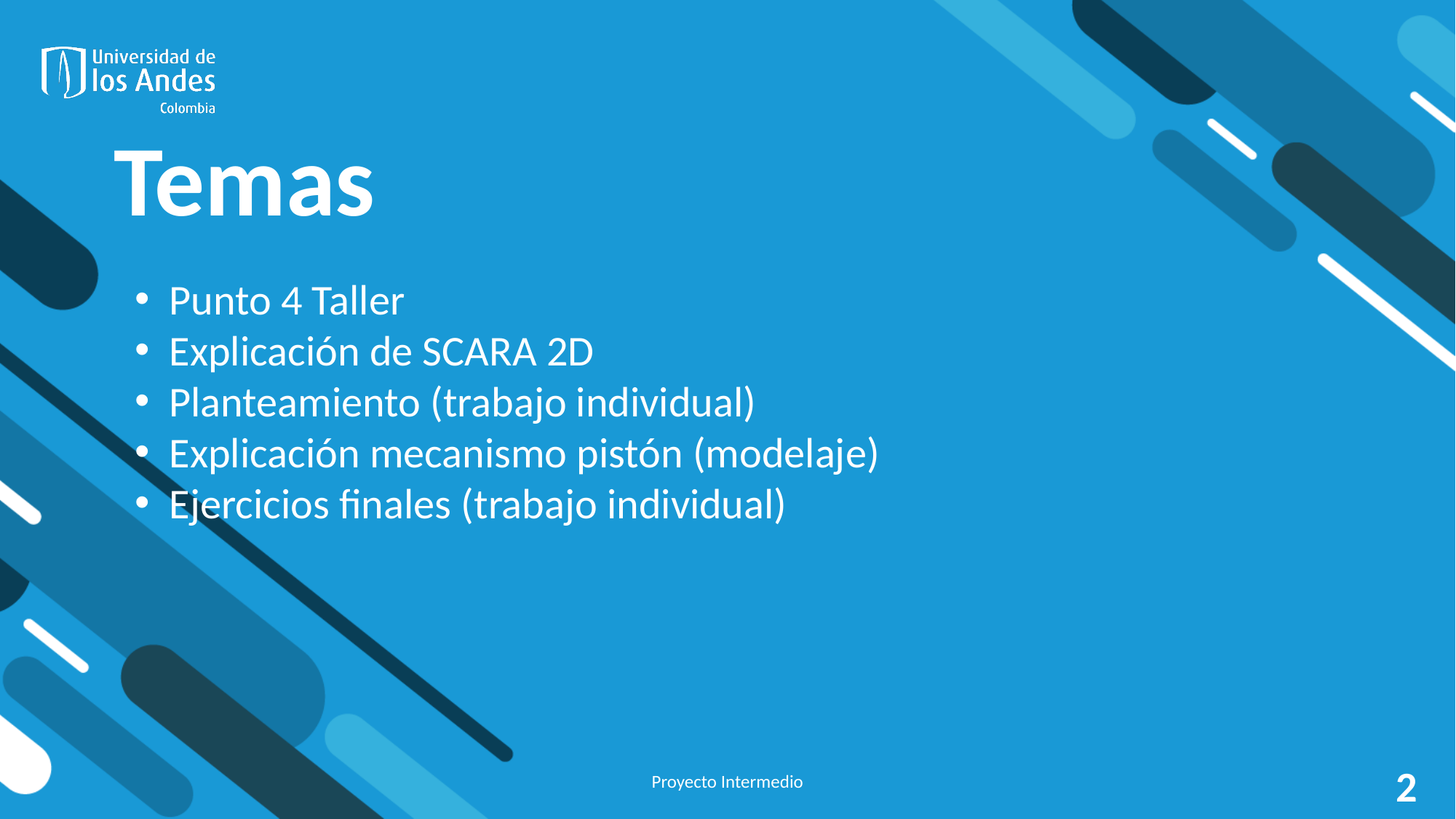

# Temas
Punto 4 Taller
Explicación de SCARA 2D
Planteamiento (trabajo individual)
Explicación mecanismo pistón (modelaje)
Ejercicios finales (trabajo individual)

Proyecto Intermedio